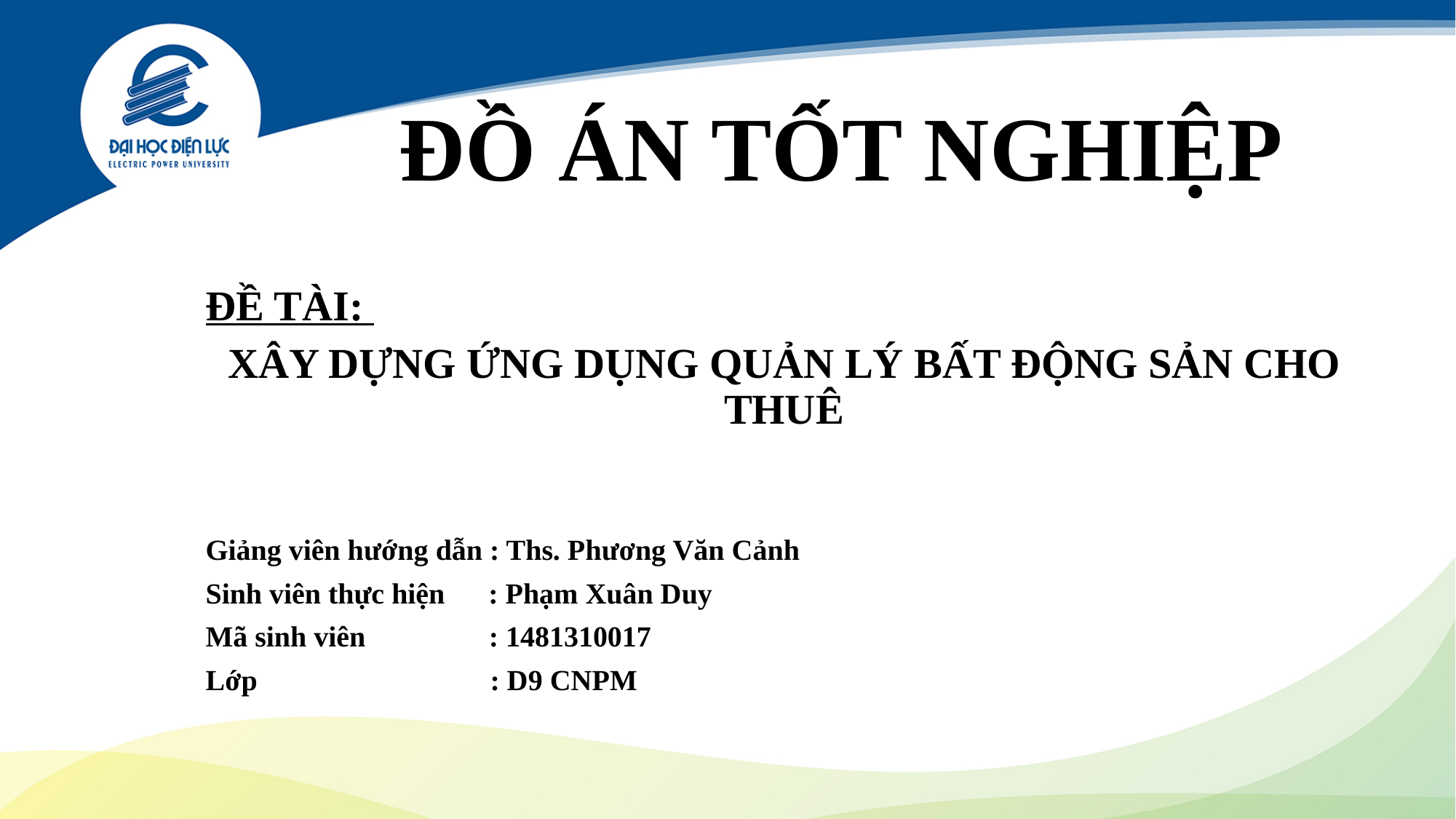

# ĐỒ ÁN TỐT NGHIỆP
ĐỀ TÀI:
XÂY DỰNG ỨNG DỤNG QUẢN LÝ BẤT ĐỘNG SẢN CHO THUÊ

Giảng viên hướng dẫn : Ths. Phương Văn Cảnh
Sinh viên thực hiện      : Phạm Xuân Duy
Mã sinh viên                 : 1481310017
Lớp                                : D9 CNPM